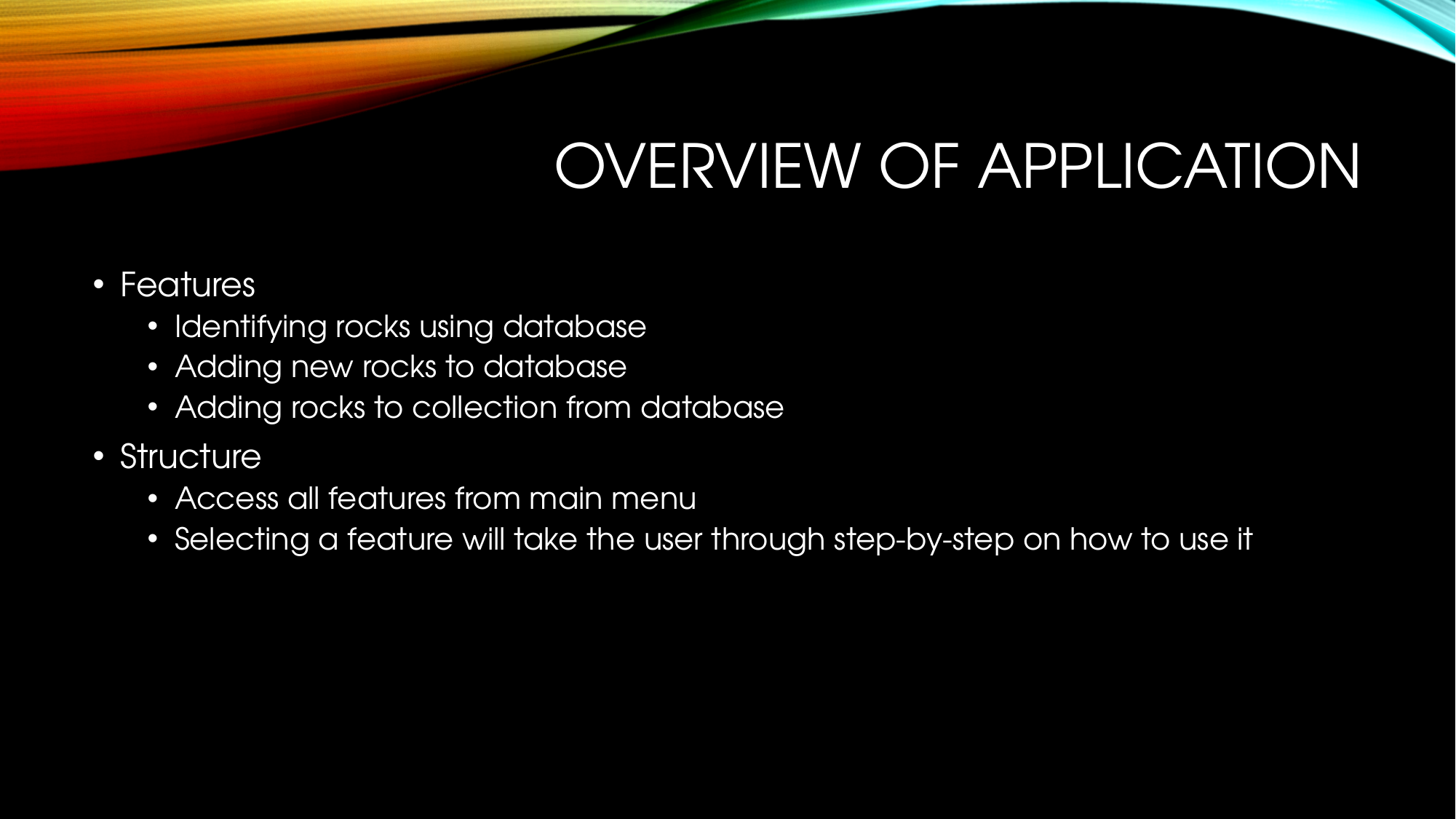

# Overview of application
Features
Identifying rocks using database
Adding new rocks to database
Adding rocks to collection from database
Structure
Access all features from main menu
Selecting a feature will take the user through step-by-step on how to use it